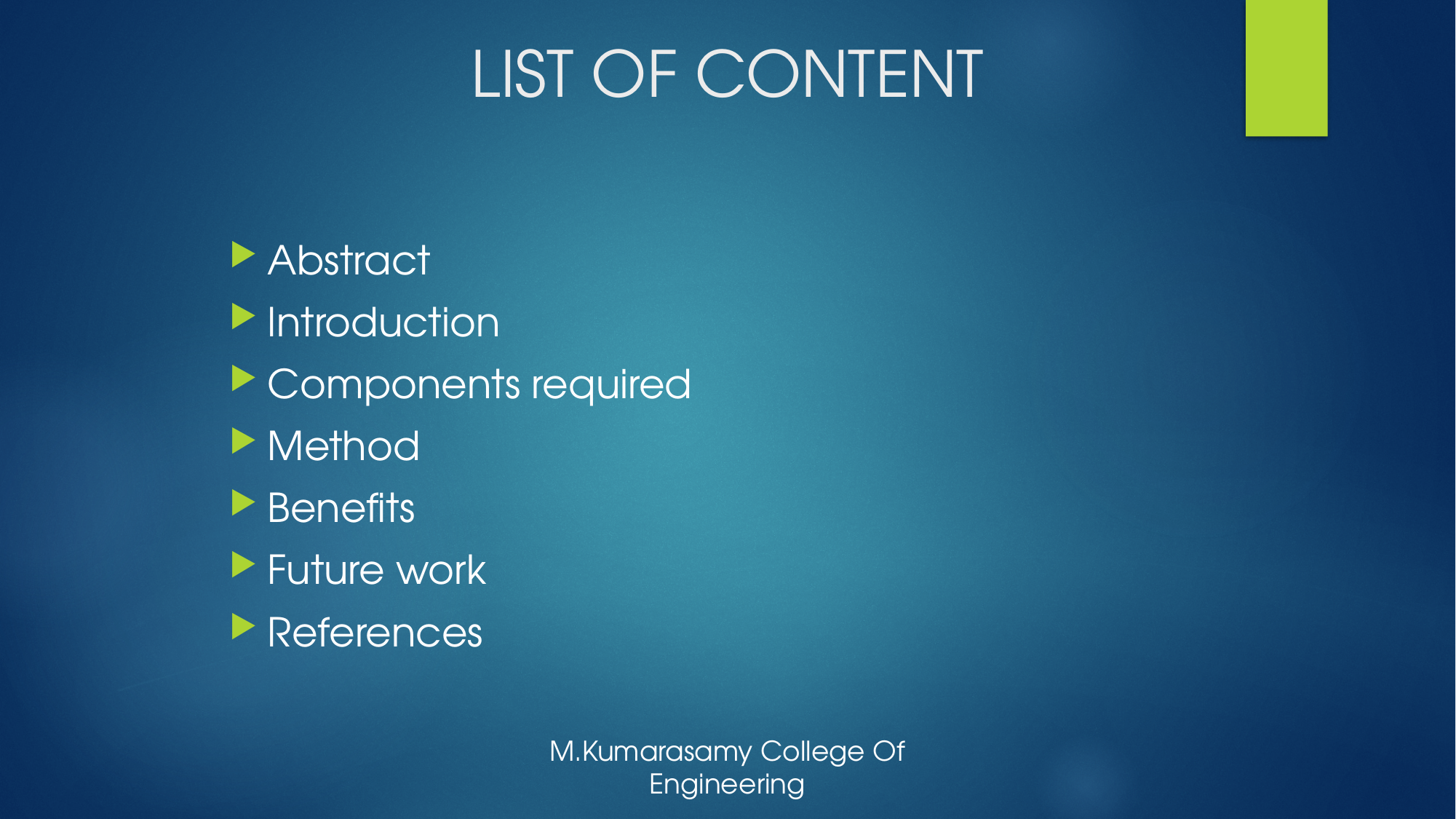

# LIST OF CONTENT
Abstract
Introduction
Components required
Method
Benefits
Future work
References
M.Kumarasamy College Of Engineering